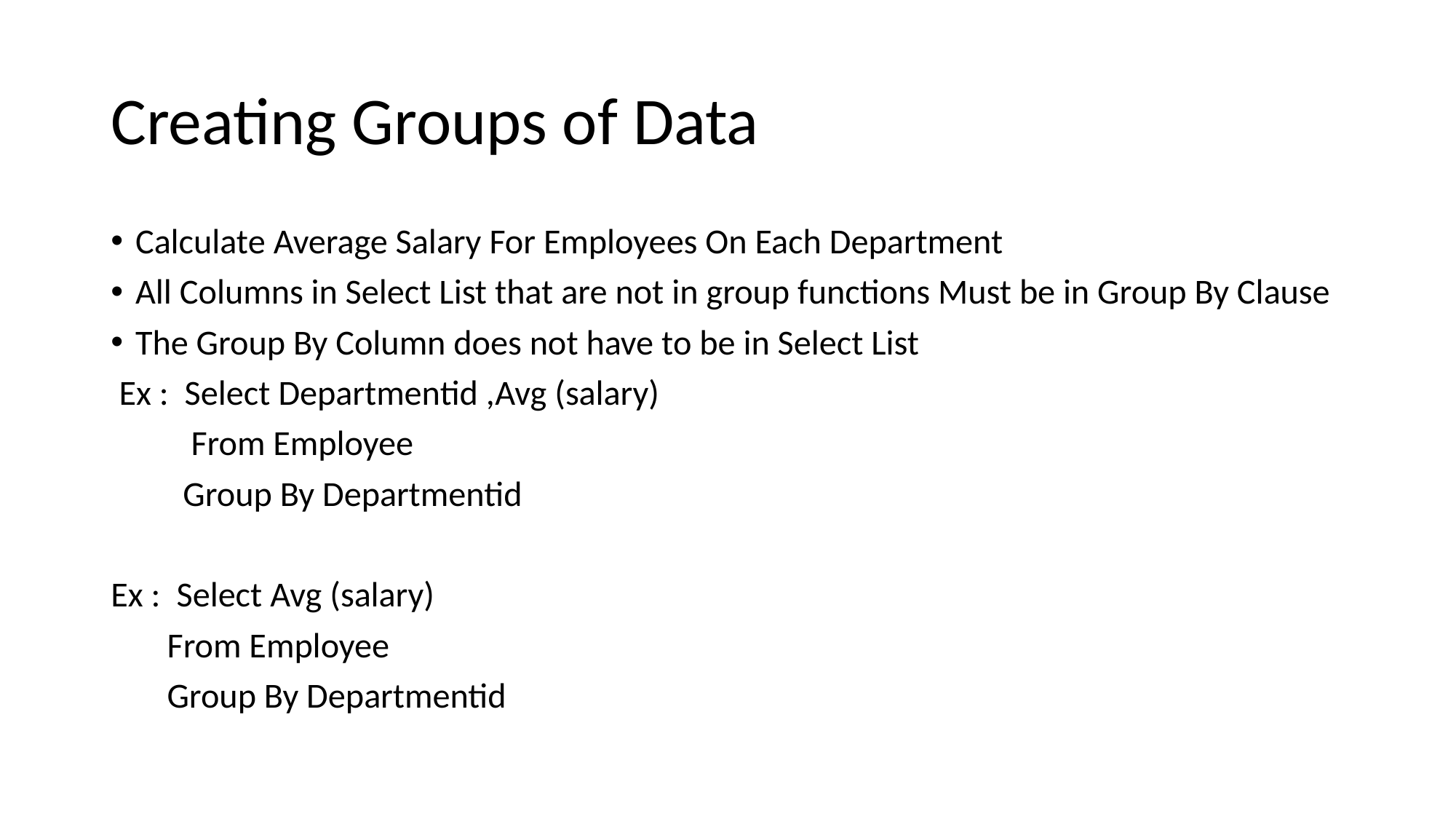

# Creating Groups of Data
Calculate Average Salary For Employees On Each Department
All Columns in Select List that are not in group functions Must be in Group By Clause
The Group By Column does not have to be in Select List
 Ex :  Select Departmentid ,Avg (salary)
          From Employee
         Group By Departmentid

Ex :  Select Avg (salary)
       From Employee
       Group By Departmentid